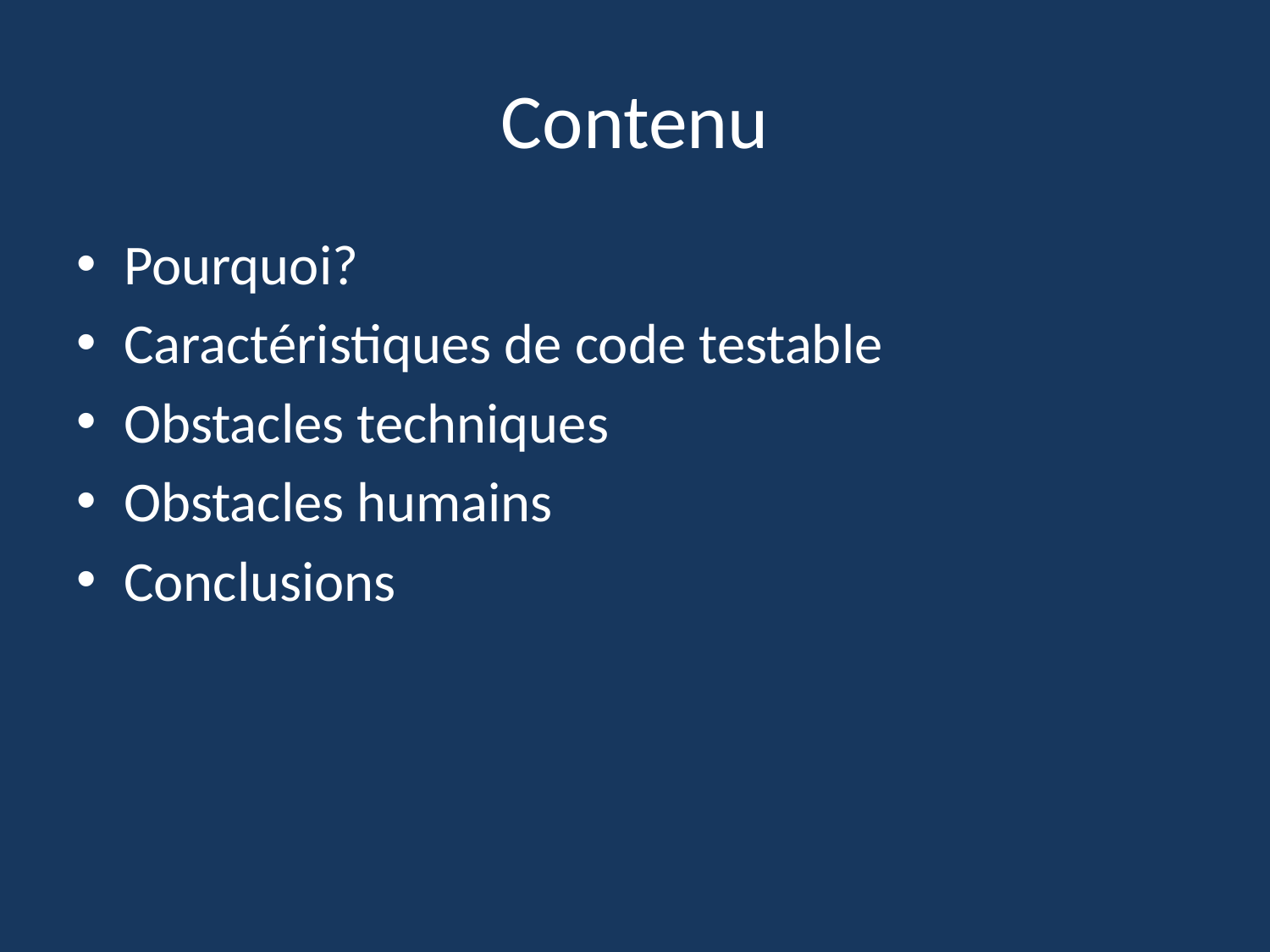

# Contenu
Pourquoi?
Caractéristiques de code testable
Obstacles techniques
Obstacles humains
Conclusions